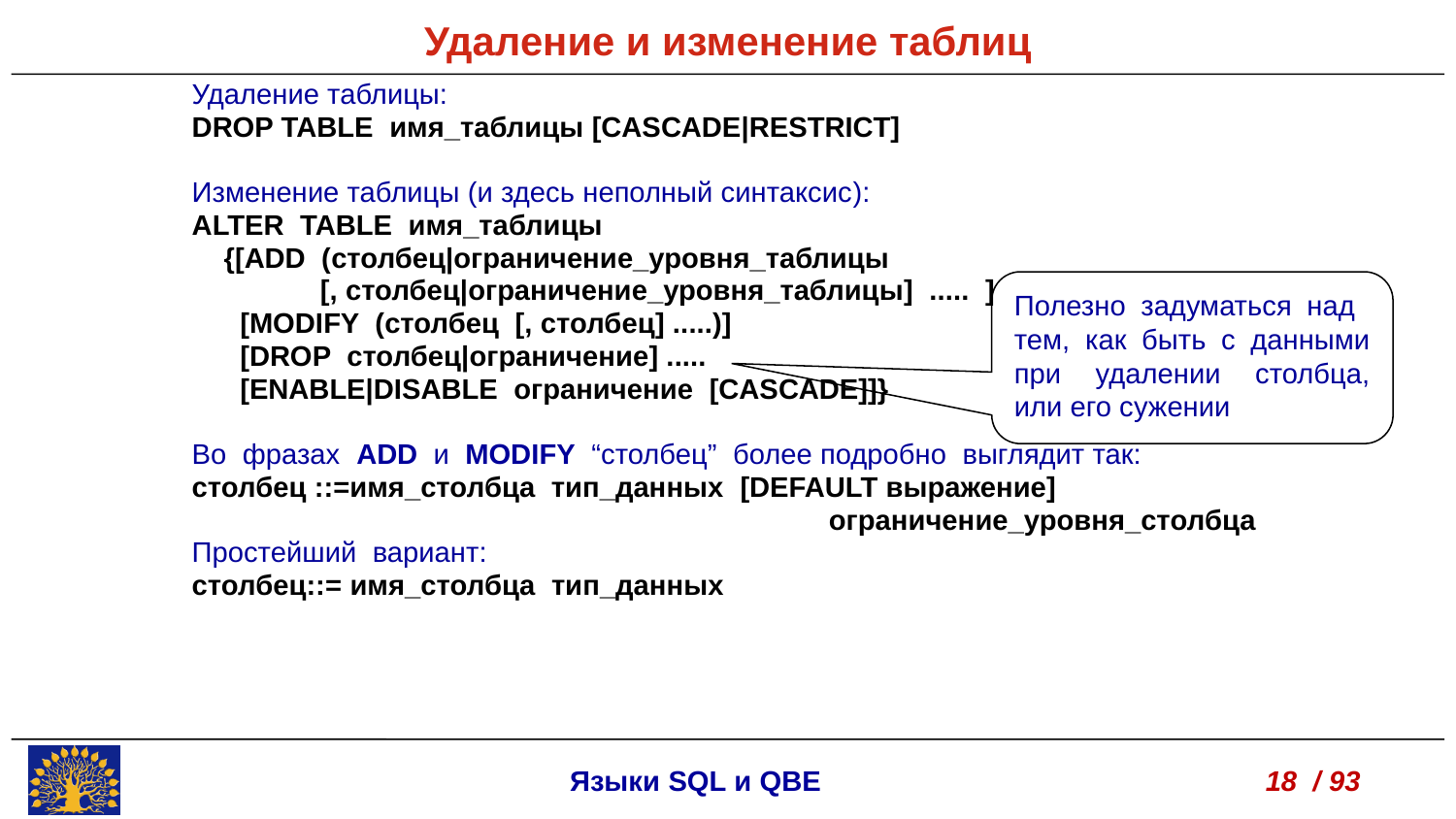

Удаление и изменение таблиц
Удаление таблицы:
DROP TABLE  имя_таблицы [CASCADE|RESTRICT]

Изменение таблицы (и здесь неполный синтаксис):
ALTER  TABLE  имя_таблицы
    {[ADD  (столбец|ограничение_уровня_таблицы
                [, столбец|ограничение_уровня_таблицы]  .....  ]
      [MODIFY  (столбец  [, столбец] .....)]
      [DROP  столбец|ограничение] .....
      [ENABLE|DISABLE  ограничение  [CASCADE]]}

Во  фразах  ADD  и  MODIFY  “столбец”  более подробно  выглядит так:
cтолбец ::=имя_столбца  тип_данных  [DEFAULT выражение]
					ограничение_уровня_столбца
Простейший  вариант:
cтолбец::= имя_столбца  тип_данных
Полезно задуматься над  тем, как быть с данными при удалении столбца, или его сужении